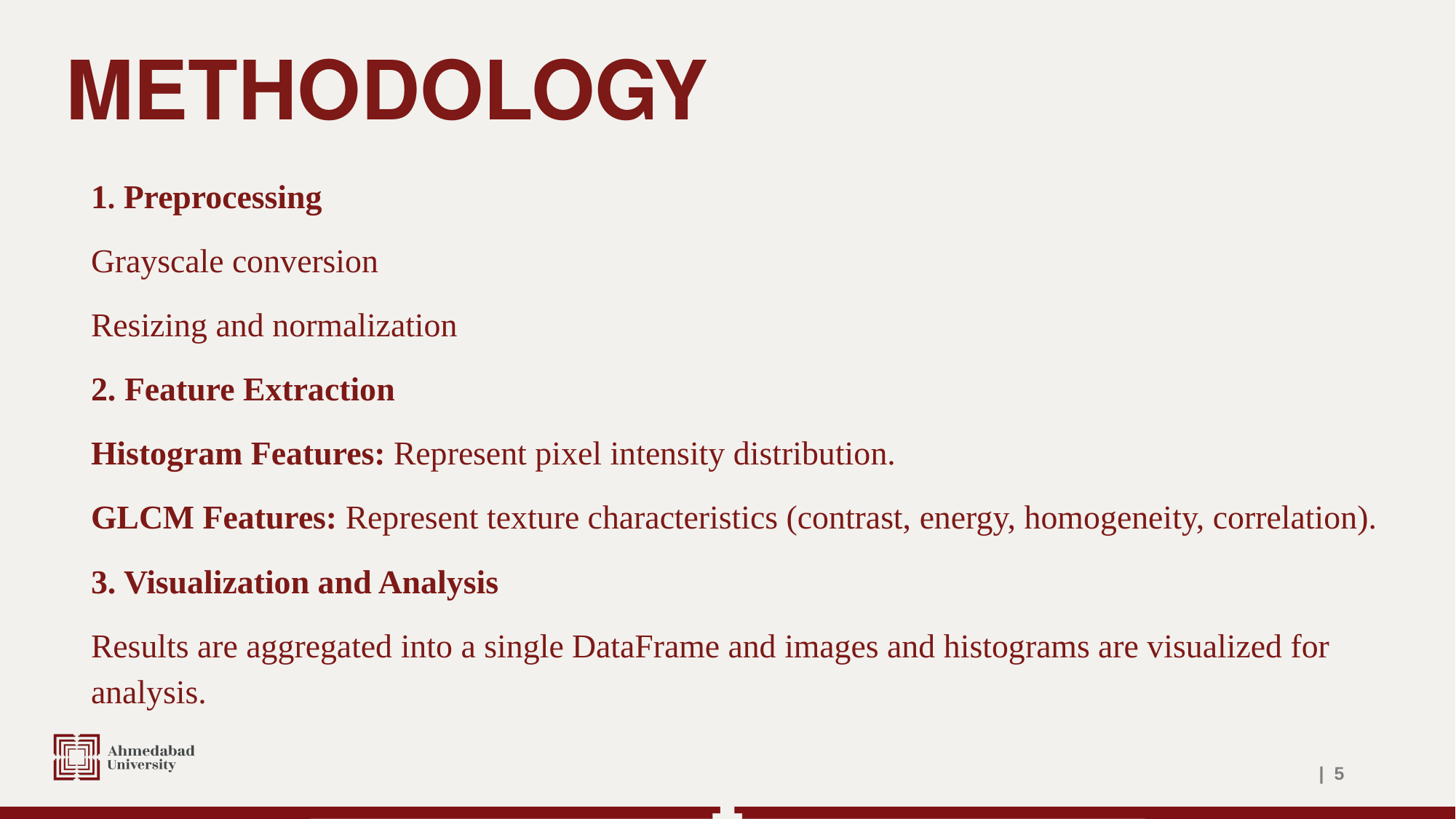

# METHODOLOGY
1. Preprocessing
Grayscale conversion
Resizing and normalization
2. Feature Extraction
Histogram Features: Represent pixel intensity distribution.
GLCM Features: Represent texture characteristics (contrast, energy, homogeneity, correlation).
3. Visualization and Analysis
Results are aggregated into a single DataFrame and images and histograms are visualized for analysis.

|  5